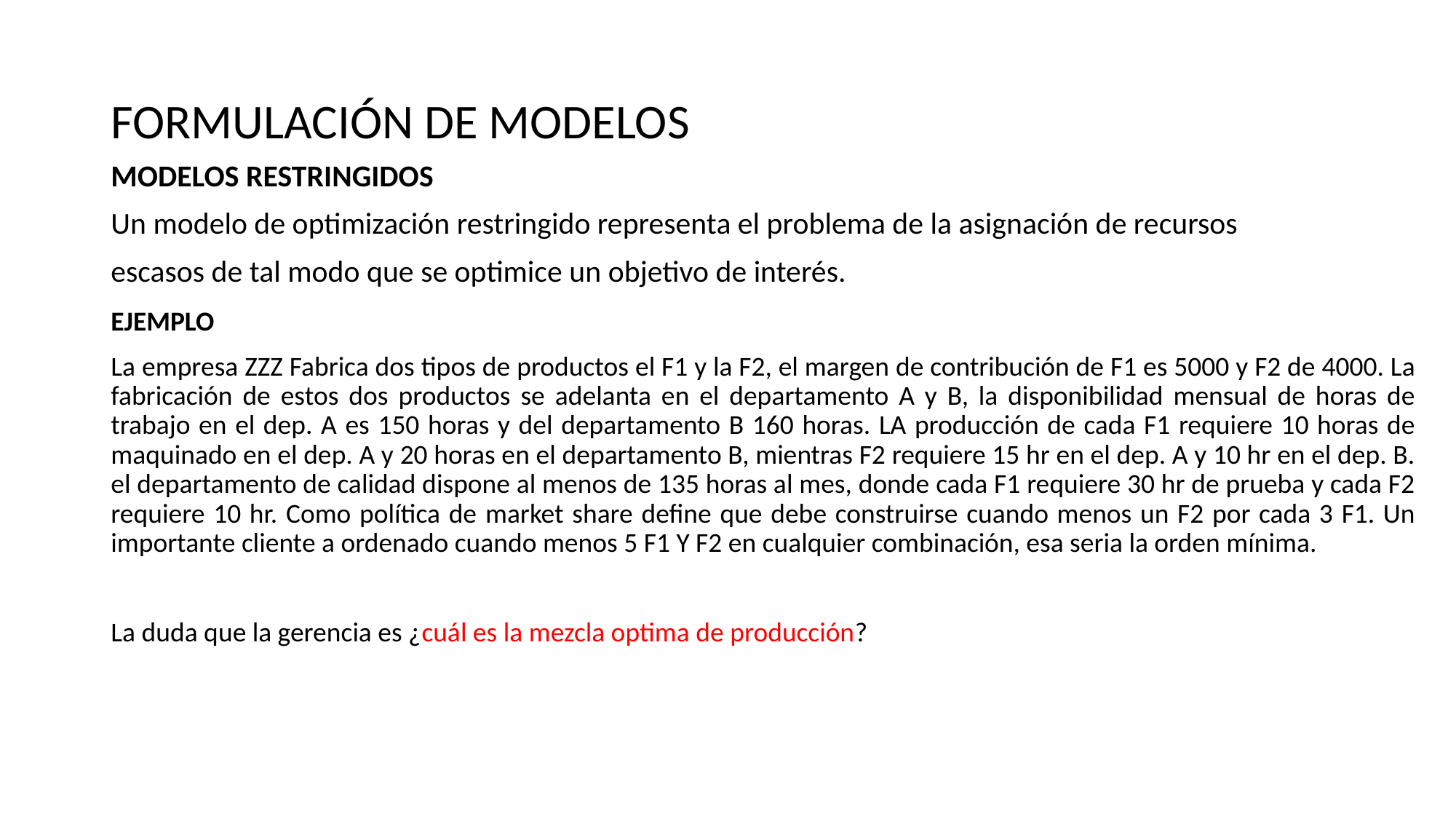

# FORMULACIÓN DE MODELOS
MODELOS RESTRINGIDOS
Un modelo de optimización restringido representa el problema de la asignación de recursos
escasos de tal modo que se optimice un objetivo de interés.

EJEMPLO
La empresa ZZZ Fabrica dos tipos de productos el F1 y la F2, el margen de contribución de F1 es 5000 y F2 de 4000. La fabricación de estos dos productos se adelanta en el departamento A y B, la disponibilidad mensual de horas de trabajo en el dep. A es 150 horas y del departamento B 160 horas. LA producción de cada F1 requiere 10 horas de maquinado en el dep. A y 20 horas en el departamento B, mientras F2 requiere 15 hr en el dep. A y 10 hr en el dep. B. el departamento de calidad dispone al menos de 135 horas al mes, donde cada F1 requiere 30 hr de prueba y cada F2 requiere 10 hr. Como política de market share define que debe construirse cuando menos un F2 por cada 3 F1. Un importante cliente a ordenado cuando menos 5 F1 Y F2 en cualquier combinación, esa seria la orden mínima.

La duda que la gerencia es ¿cuál es la mezcla optima de producción?